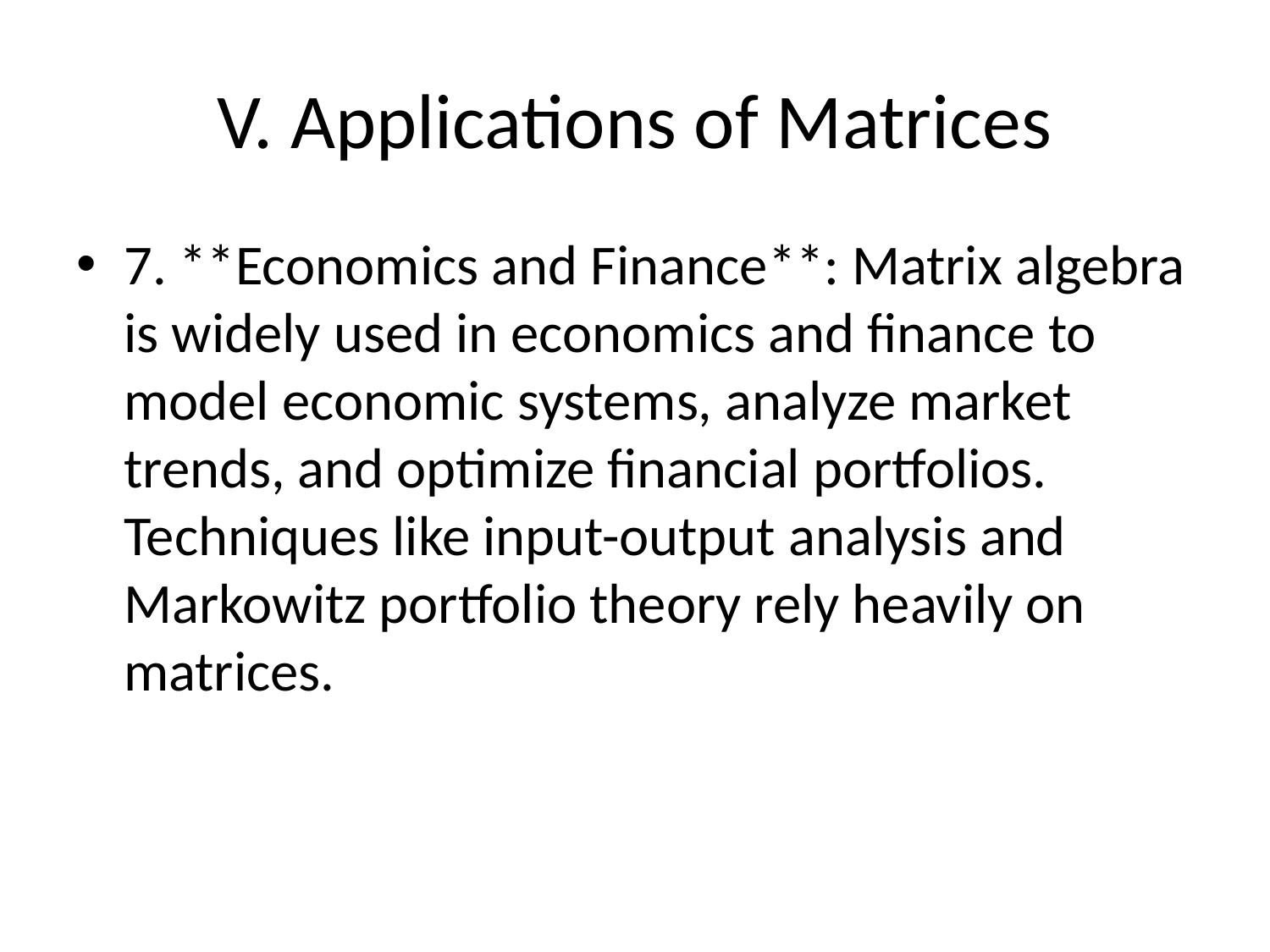

# V. Applications of Matrices
7. **Economics and Finance**: Matrix algebra is widely used in economics and finance to model economic systems, analyze market trends, and optimize financial portfolios. Techniques like input-output analysis and Markowitz portfolio theory rely heavily on matrices.